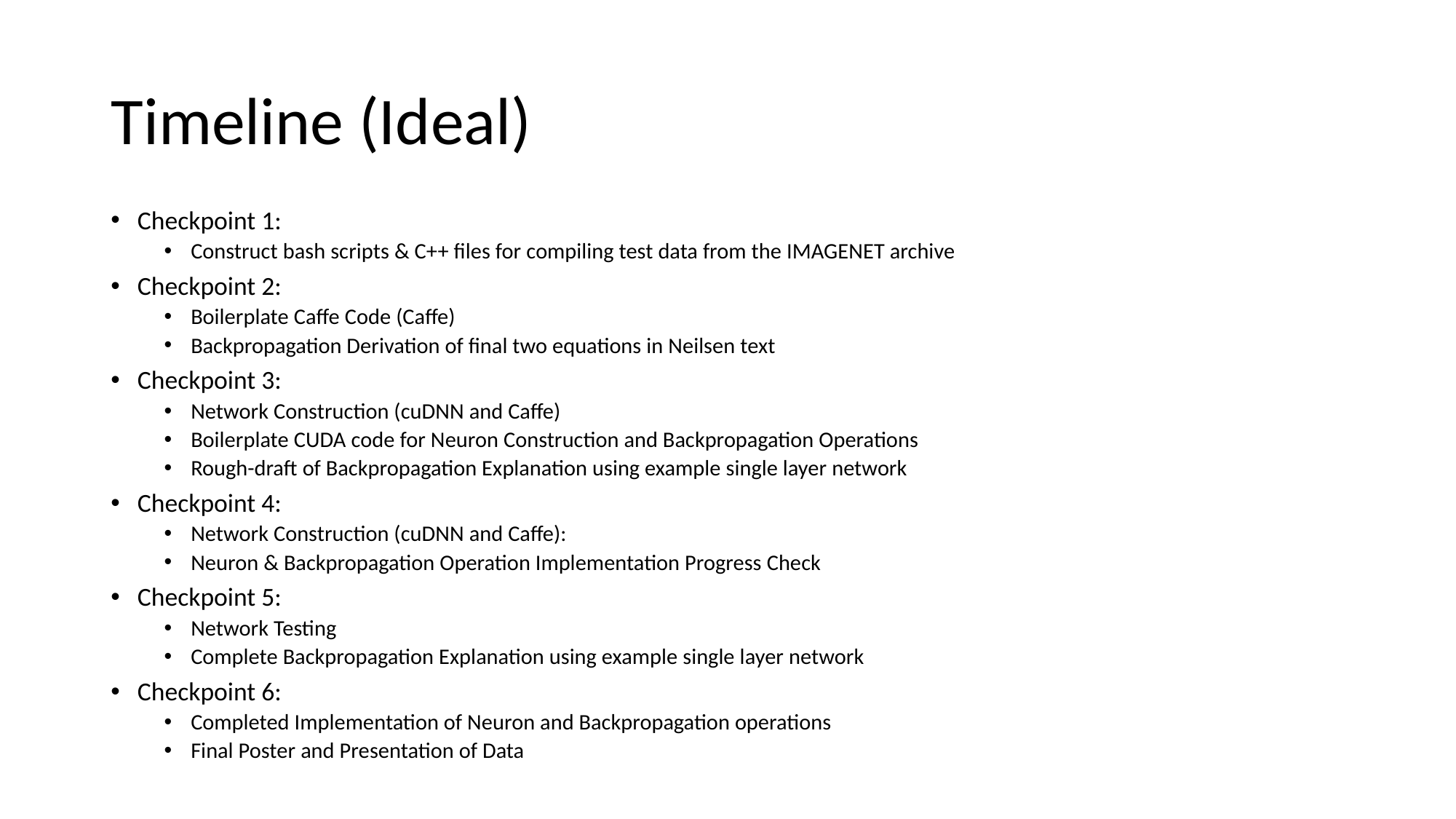

# Timeline (Ideal)
Checkpoint 1:
Construct bash scripts & C++ files for compiling test data from the IMAGENET archive
Checkpoint 2:
Boilerplate Caffe Code (Caffe)
Backpropagation Derivation of final two equations in Neilsen text
Checkpoint 3:
Network Construction (cuDNN and Caffe)
Boilerplate CUDA code for Neuron Construction and Backpropagation Operations
Rough-draft of Backpropagation Explanation using example single layer network
Checkpoint 4:
Network Construction (cuDNN and Caffe):
Neuron & Backpropagation Operation Implementation Progress Check
Checkpoint 5:
Network Testing
Complete Backpropagation Explanation using example single layer network
Checkpoint 6:
Completed Implementation of Neuron and Backpropagation operations
Final Poster and Presentation of Data